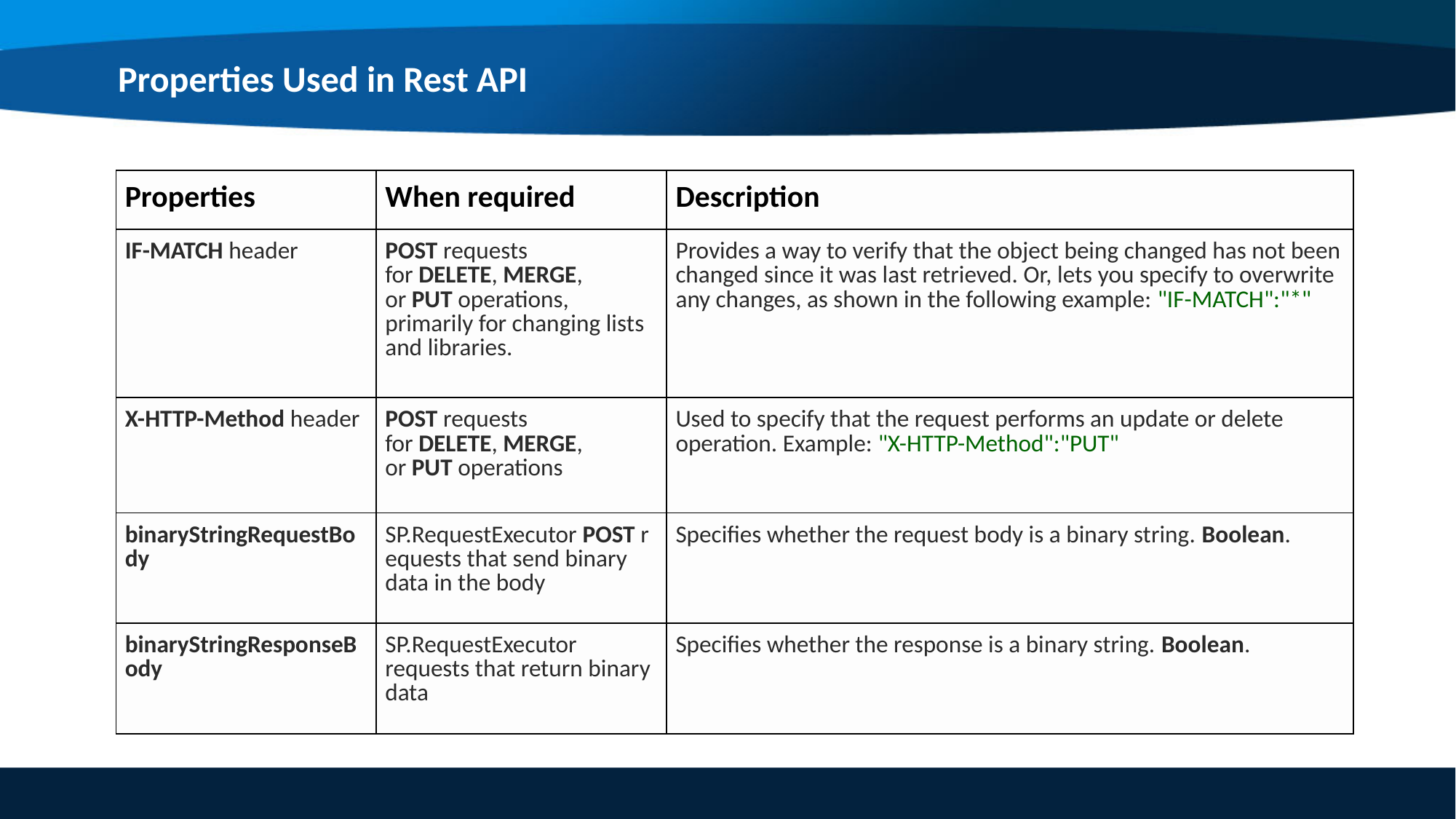

Properties Used in Rest API
| Properties | When required | Description |
| --- | --- | --- |
| IF-MATCH header | POST requests for DELETE, MERGE, or PUT operations, primarily for changing lists and libraries. | Provides a way to verify that the object being changed has not been changed since it was last retrieved. Or, lets you specify to overwrite any changes, as shown in the following example: "IF-MATCH":"\*" |
| X-HTTP-Method header | POST requests for DELETE, MERGE, or PUT operations | Used to specify that the request performs an update or delete operation. Example: "X-HTTP-Method":"PUT" |
| binaryStringRequestBody | SP.RequestExecutor POST requests that send binary data in the body | Specifies whether the request body is a binary string. Boolean. |
| binaryStringResponseBody | SP.RequestExecutor requests that return binary data | Specifies whether the response is a binary string. Boolean. |